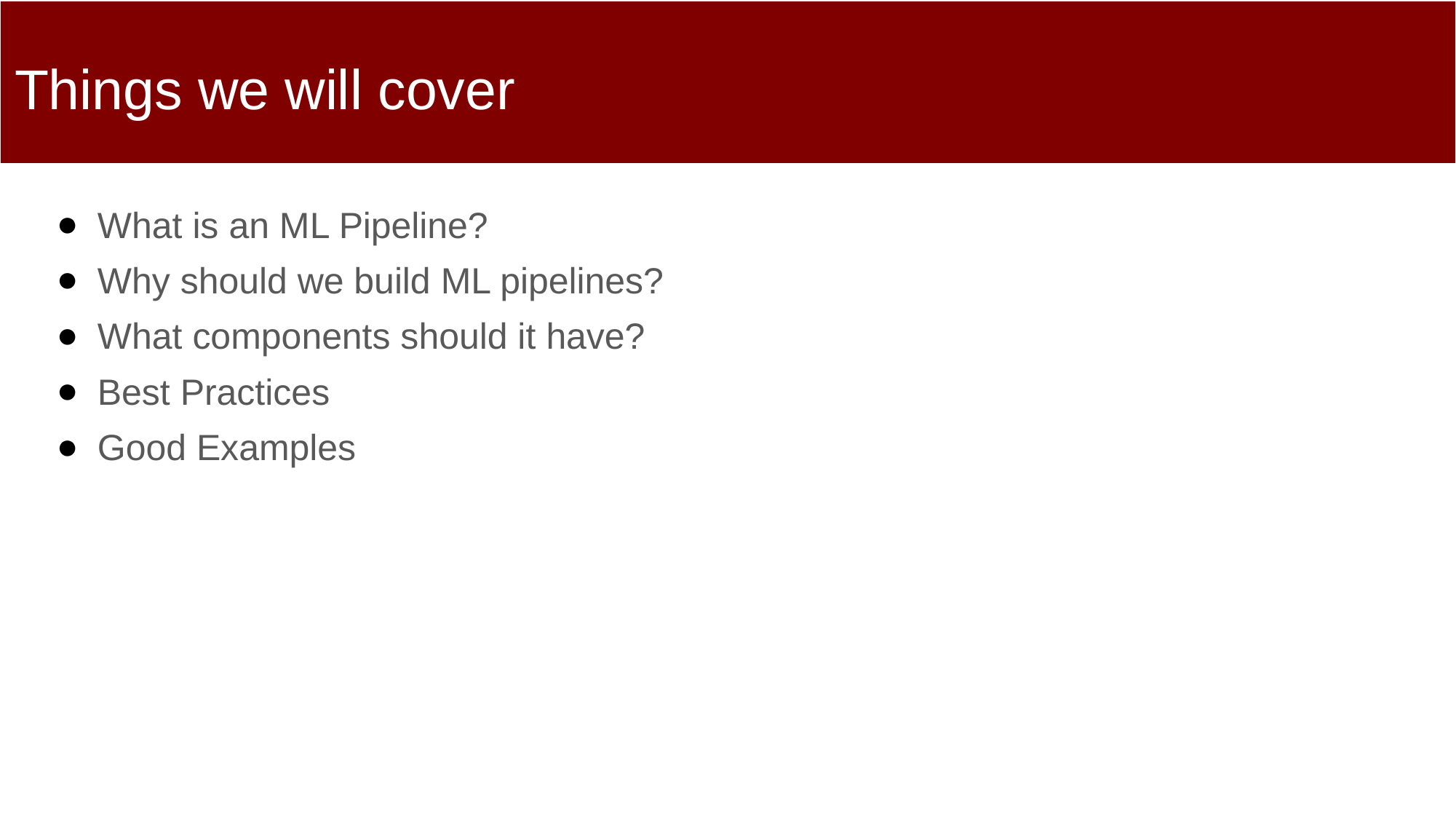

# Things we will cover
What is an ML Pipeline?
Why should we build ML pipelines?
What components should it have?
Best Practices
Good Examples